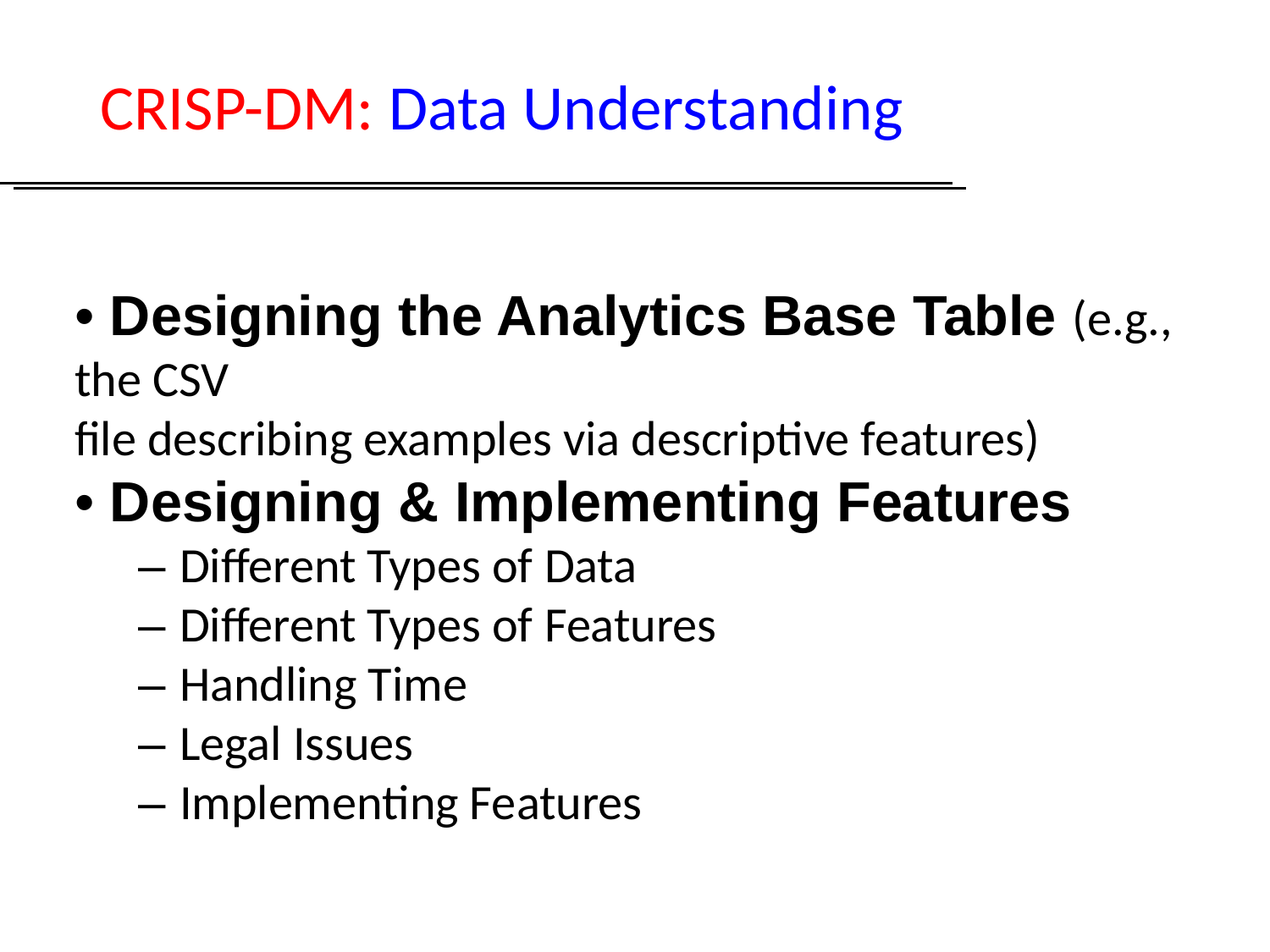

# CRISP-DM: Data Understanding
• Designing the Analytics Base Table (e.g., the CSV
file describing examples via descriptive features)
• Designing & Implementing Features
– Different Types of Data
– Different Types of Features
– Handling Time
– Legal Issues
– Implementing Features